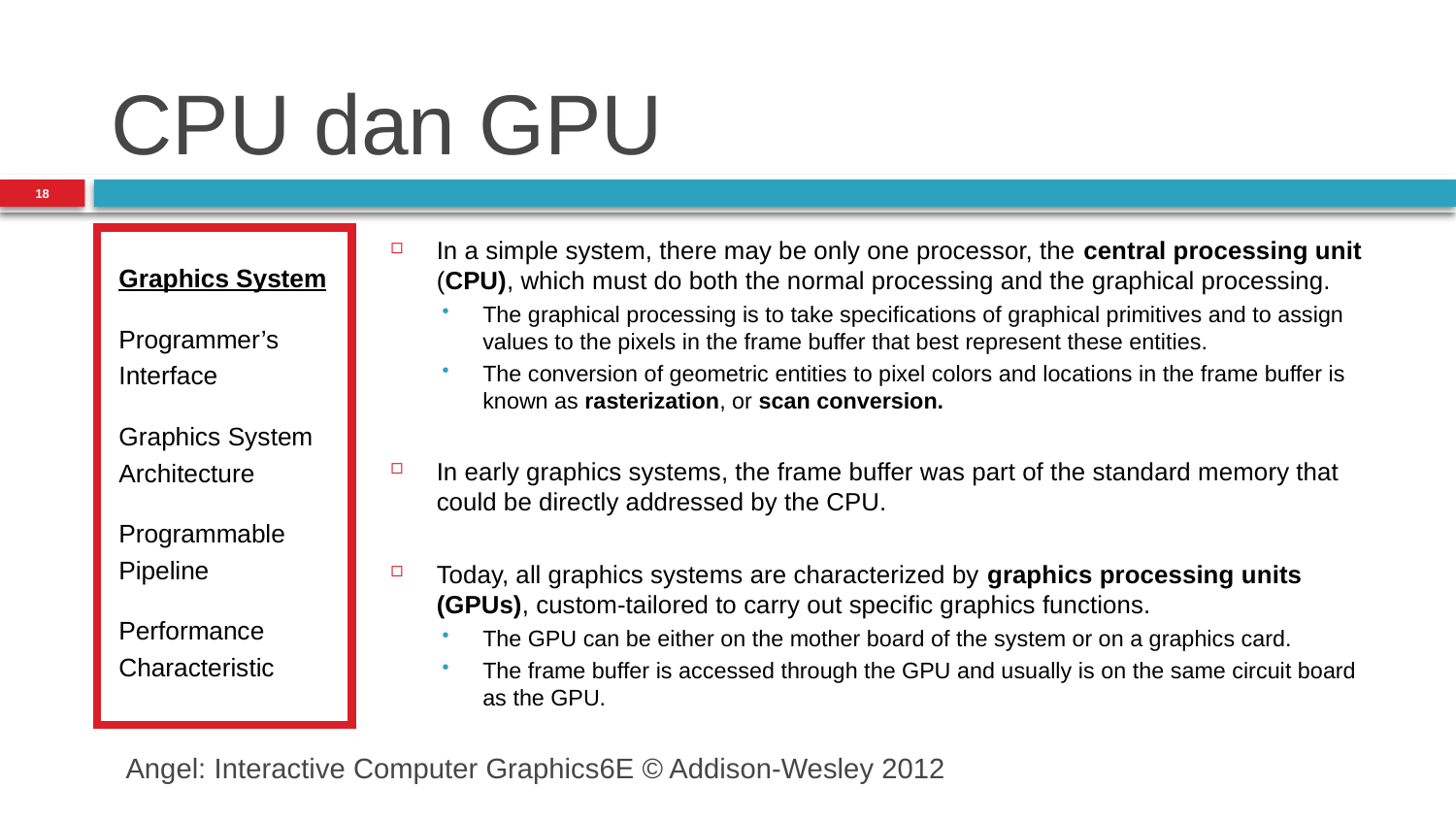

# CPU dan GPU
18
Graphics System
Programmer’s Interface
Graphics System Architecture
Programmable Pipeline
Performance Characteristic

In a simple system, there may be only one processor, the central processing unit (CPU), which must do both the normal processing and the graphical processing.
The graphical processing is to take specifications of graphical primitives and to assign values to the pixels in the frame buffer that best represent these entities.
The conversion of geometric entities to pixel colors and locations in the frame buffer is known as rasterization, or scan conversion.

In early graphics systems, the frame buffer was part of the standard memory that could be directly addressed by the CPU.

Today, all graphics systems are characterized by graphics processing units (GPUs), custom-tailored to carry out specific graphics functions.
The GPU can be either on the mother board of the system or on a graphics card.
The frame buffer is accessed through the GPU and usually is on the same circuit board as the GPU.
Angel: Interactive Computer Graphics6E © Addison-Wesley 2012